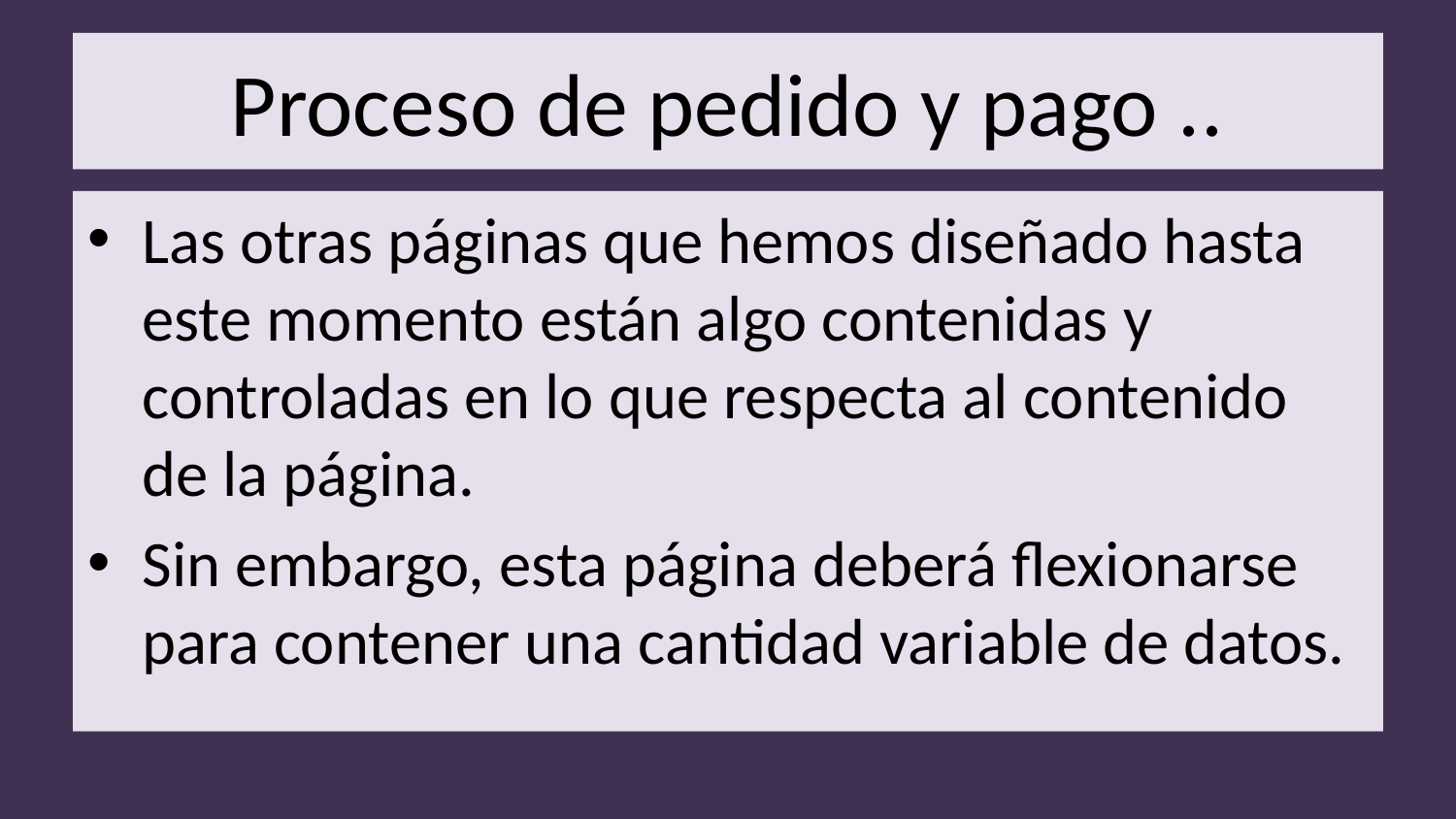

# Proceso de pedido y pago ..
Las otras páginas que hemos diseñado hasta este momento están algo contenidas y controladas en lo que respecta al contenido de la página.
Sin embargo, esta página deberá flexionarse para contener una cantidad variable de datos.